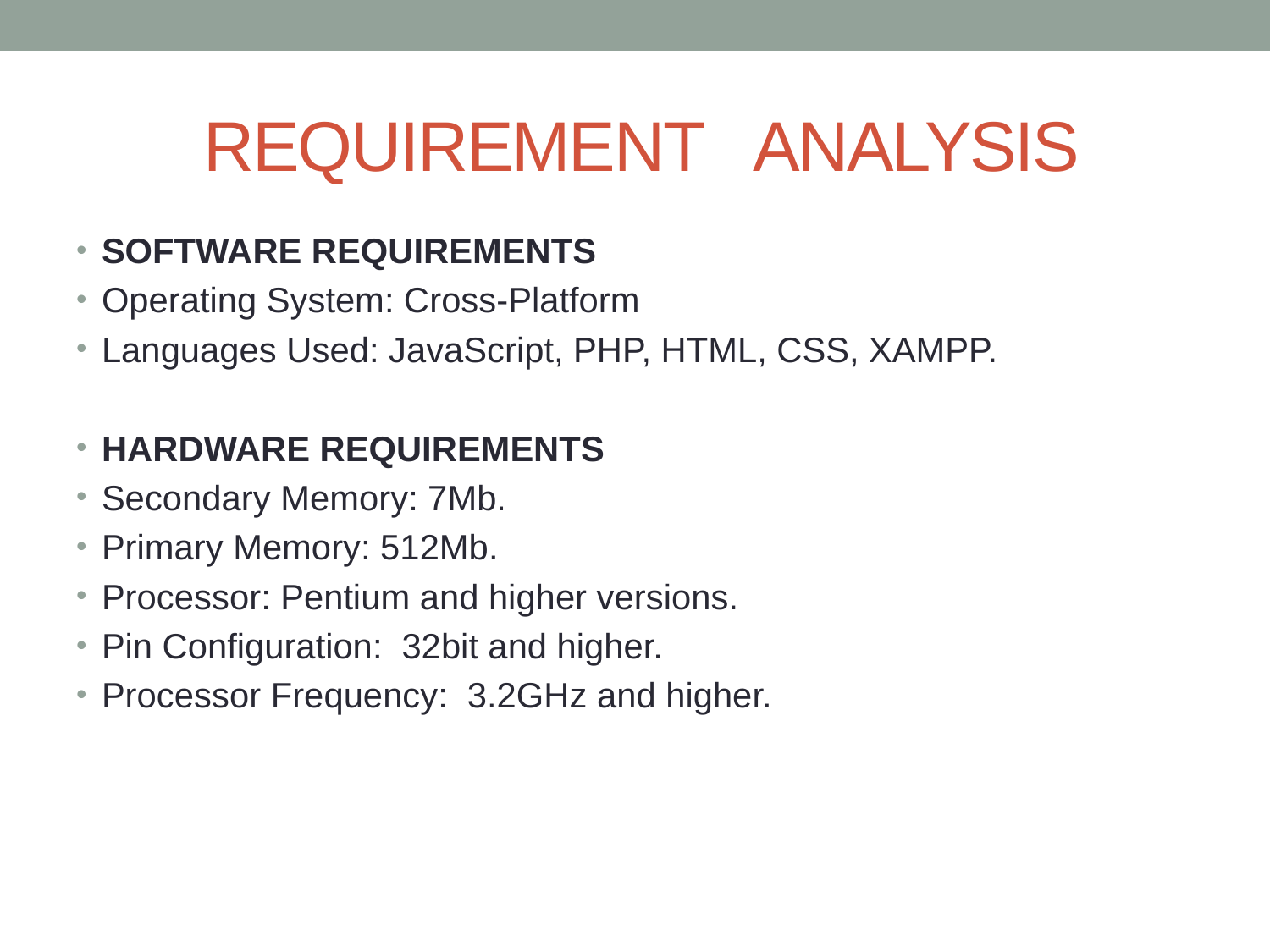

# REQUIREMENT   ANALYSIS
SOFTWARE REQUIREMENTS
Operating System: Cross-Platform
Languages Used: JavaScript, PHP, HTML, CSS, XAMPP.

HARDWARE REQUIREMENTS
Secondary Memory: 7Mb.
Primary Memory: 512Mb.
Processor: Pentium and higher versions.
Pin Configuration:  32bit and higher.
Processor Frequency:  3.2GHz and higher.